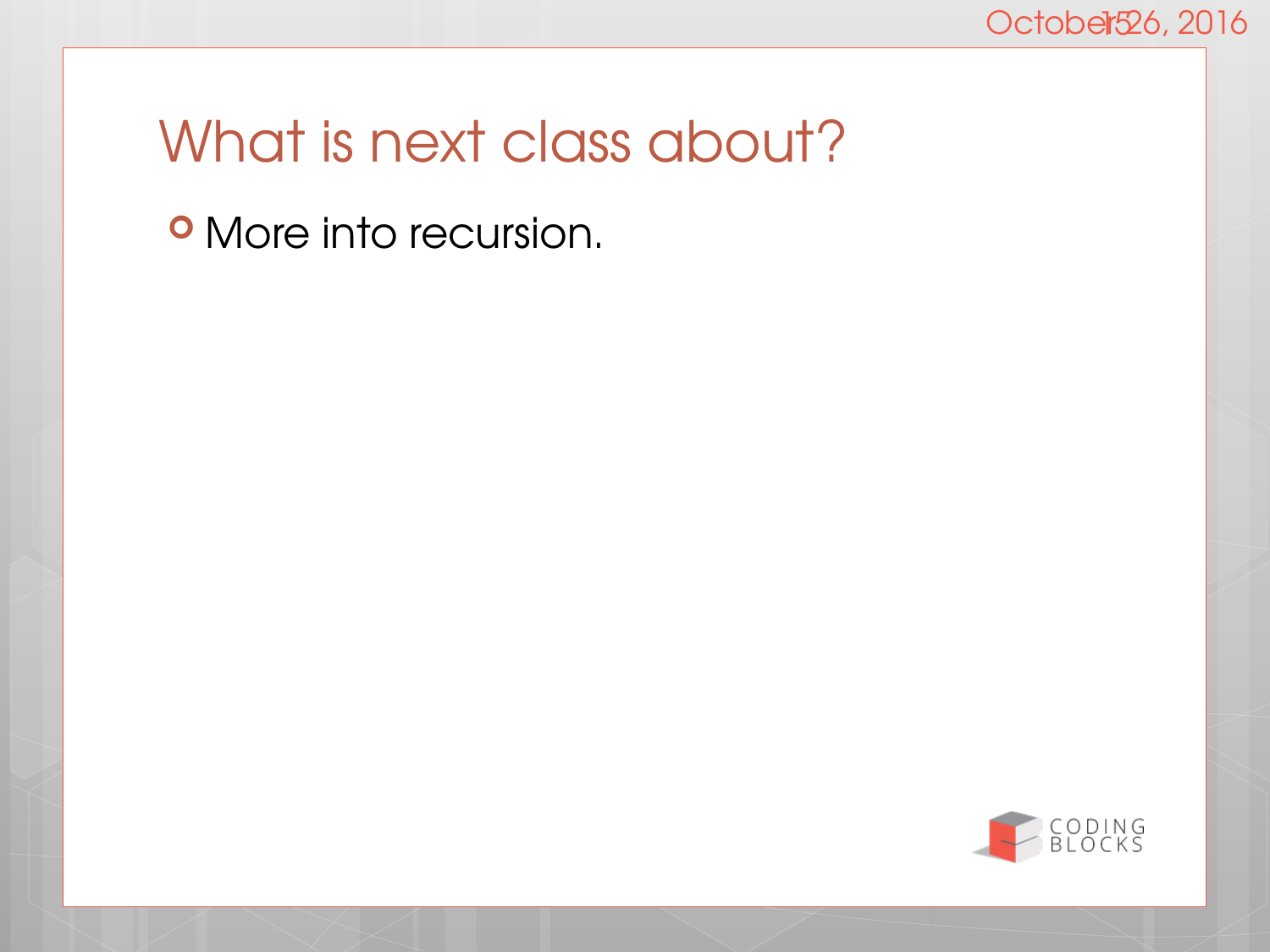

October 26, 2016
15
# What is next class about?
More into recursion.